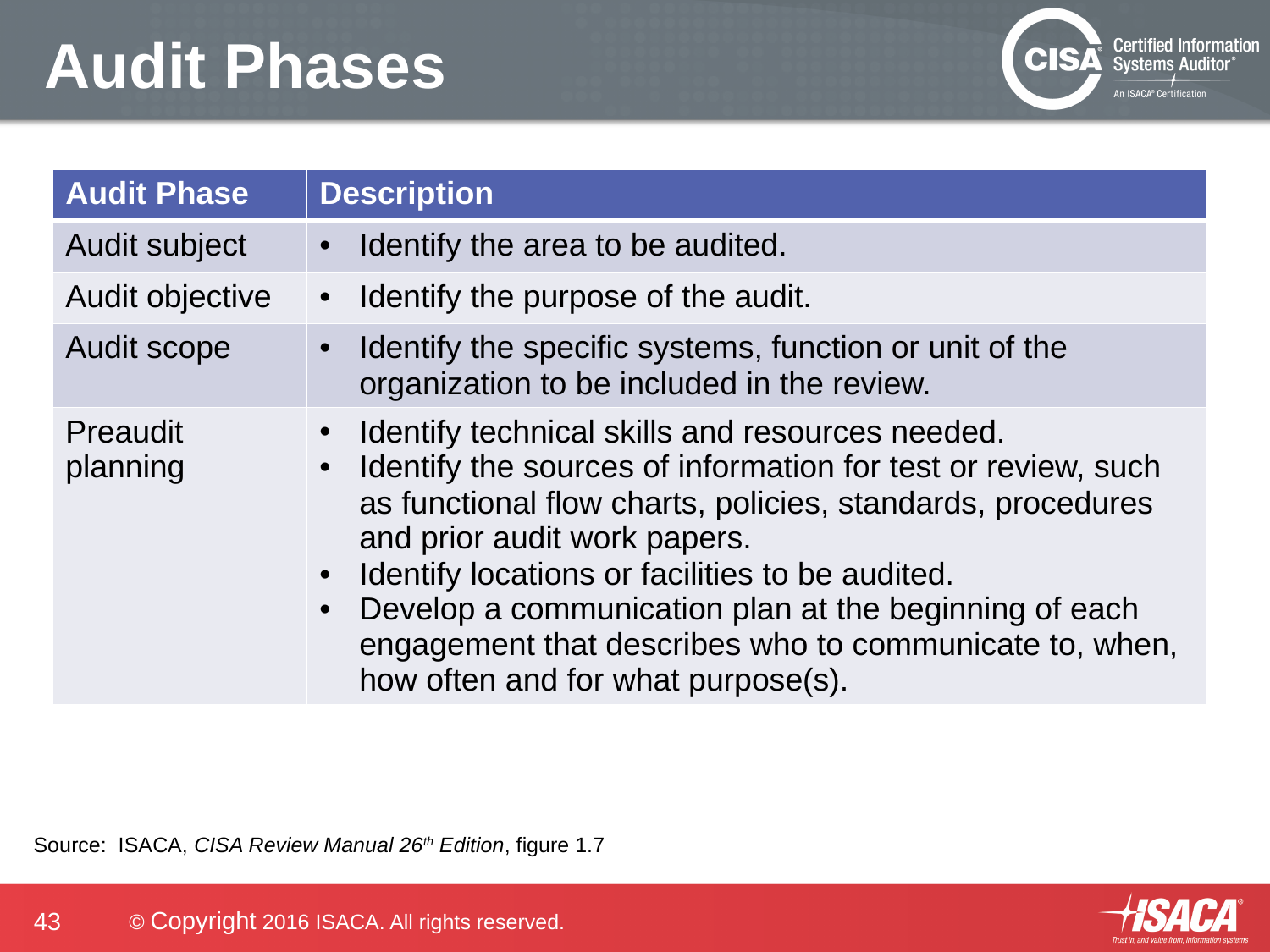

# Audit Phases
| Audit Phase | Description |
| --- | --- |
| Audit subject | Identify the area to be audited. |
| Audit objective | Identify the purpose of the audit. |
| Audit scope | Identify the specific systems, function or unit of the organization to be included in the review. |
| Preaudit planning | Identify technical skills and resources needed. Identify the sources of information for test or review, such as functional flow charts, policies, standards, procedures and prior audit work papers. Identify locations or facilities to be audited. Develop a communication plan at the beginning of each engagement that describes who to communicate to, when, how often and for what purpose(s). |
Source:  ISACA, CISA Review Manual 26th Edition, figure 1.7